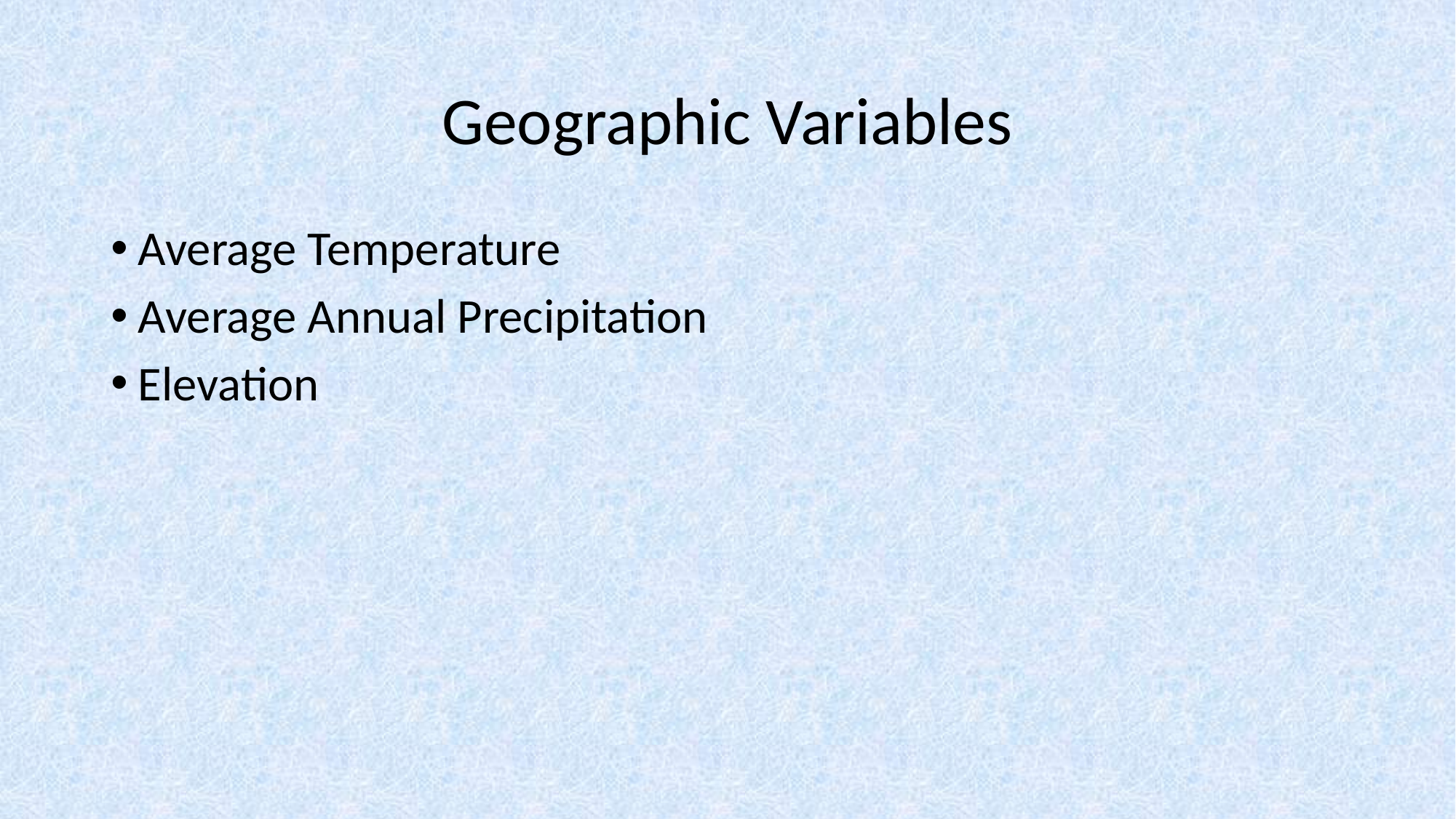

# Geographic Variables
Average Temperature
Average Annual Precipitation
Elevation